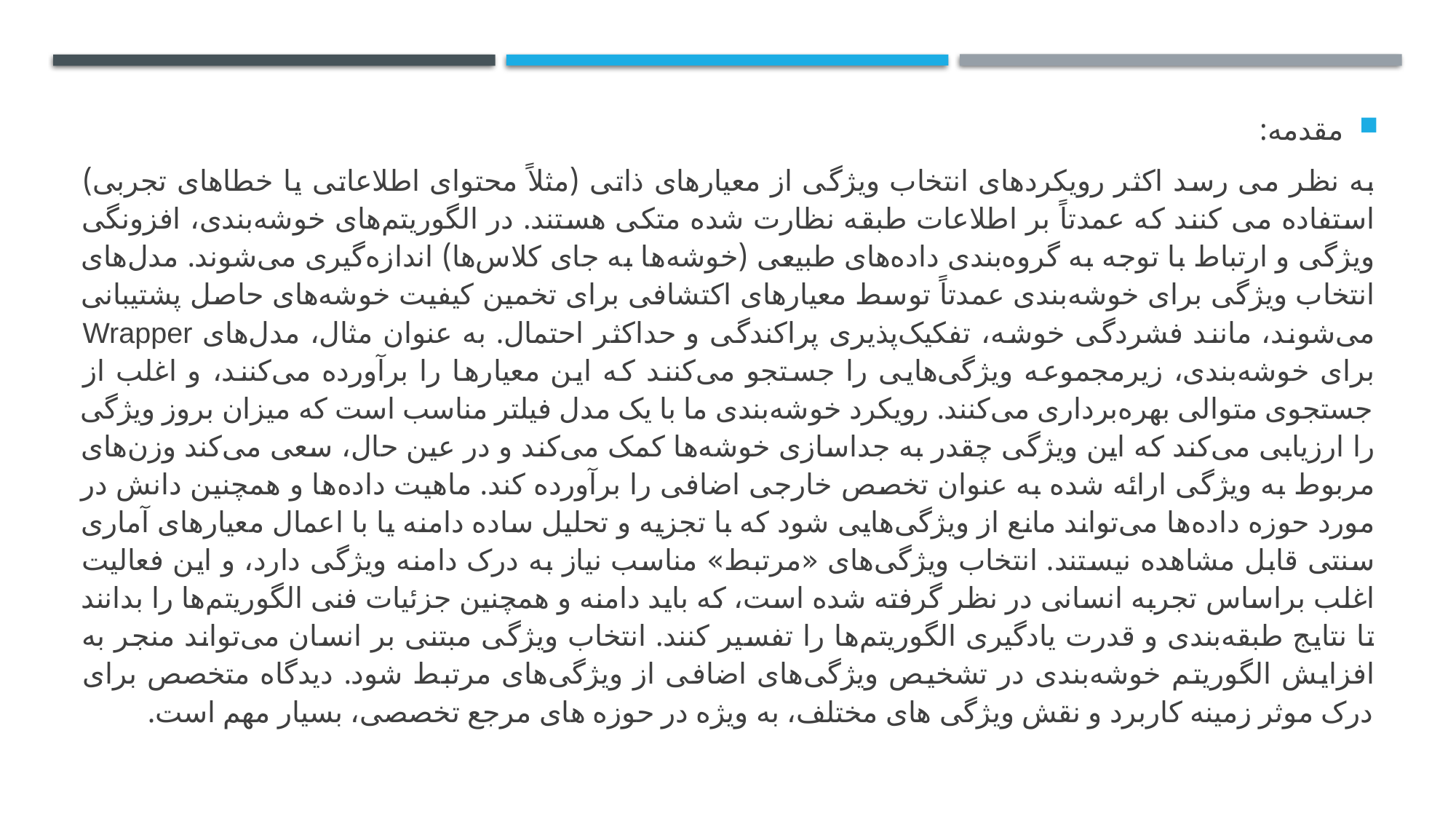

مقدمه:
به نظر می رسد اکثر رویکردهای انتخاب ویژگی از معیارهای ذاتی (مثلاً محتوای اطلاعاتی یا خطاهای تجربی) استفاده می کنند که عمدتاً بر اطلاعات طبقه نظارت شده متکی هستند. در الگوریتم‌های خوشه‌بندی، افزونگی ویژگی و ارتباط با توجه به گروه‌بندی داده‌های طبیعی (خوشه‌ها به جای کلاس‌ها) اندازه‌گیری می‌شوند. مدل‌های انتخاب ویژگی برای خوشه‌بندی عمدتاً توسط معیارهای اکتشافی برای تخمین کیفیت خوشه‌های حاصل پشتیبانی می‌شوند، مانند فشردگی خوشه، تفکیک‌پذیری پراکندگی و حداکثر احتمال. به عنوان مثال، مدل‌های Wrapper برای خوشه‌بندی، زیرمجموعه ویژگی‌هایی را جستجو می‌کنند که این معیارها را برآورده می‌کنند، و اغلب از جستجوی متوالی بهره‌برداری می‌کنند. رویکرد خوشه‌بندی ما با یک مدل فیلتر مناسب است که میزان بروز ویژگی را ارزیابی می‌کند که این ویژگی چقدر به جداسازی خوشه‌ها کمک می‌کند و در عین حال، سعی می‌کند وزن‌های مربوط به ویژگی ارائه شده به عنوان تخصص خارجی اضافی را برآورده کند. ماهیت داده‌ها و همچنین دانش در مورد حوزه داده‌ها می‌تواند مانع از ویژگی‌هایی شود که با تجزیه و تحلیل ساده دامنه یا با اعمال معیارهای آماری سنتی قابل مشاهده نیستند. انتخاب ویژگی‌های «مرتبط» مناسب نیاز به درک دامنه ویژگی دارد، و این فعالیت اغلب براساس تجربه انسانی در نظر گرفته شده است، که باید دامنه و همچنین جزئیات فنی الگوریتم‌ها را بدانند تا نتایج طبقه‌بندی و قدرت یادگیری الگوریتم‌ها را تفسیر کنند. انتخاب ویژگی مبتنی بر انسان می‌تواند منجر به افزایش الگوریتم خوشه‌بندی در تشخیص ویژگی‌های اضافی از ویژگی‌های مرتبط شود. دیدگاه متخصص برای درک موثر زمینه کاربرد و نقش ویژگی های مختلف، به ویژه در حوزه های مرجع تخصصی، بسیار مهم است.